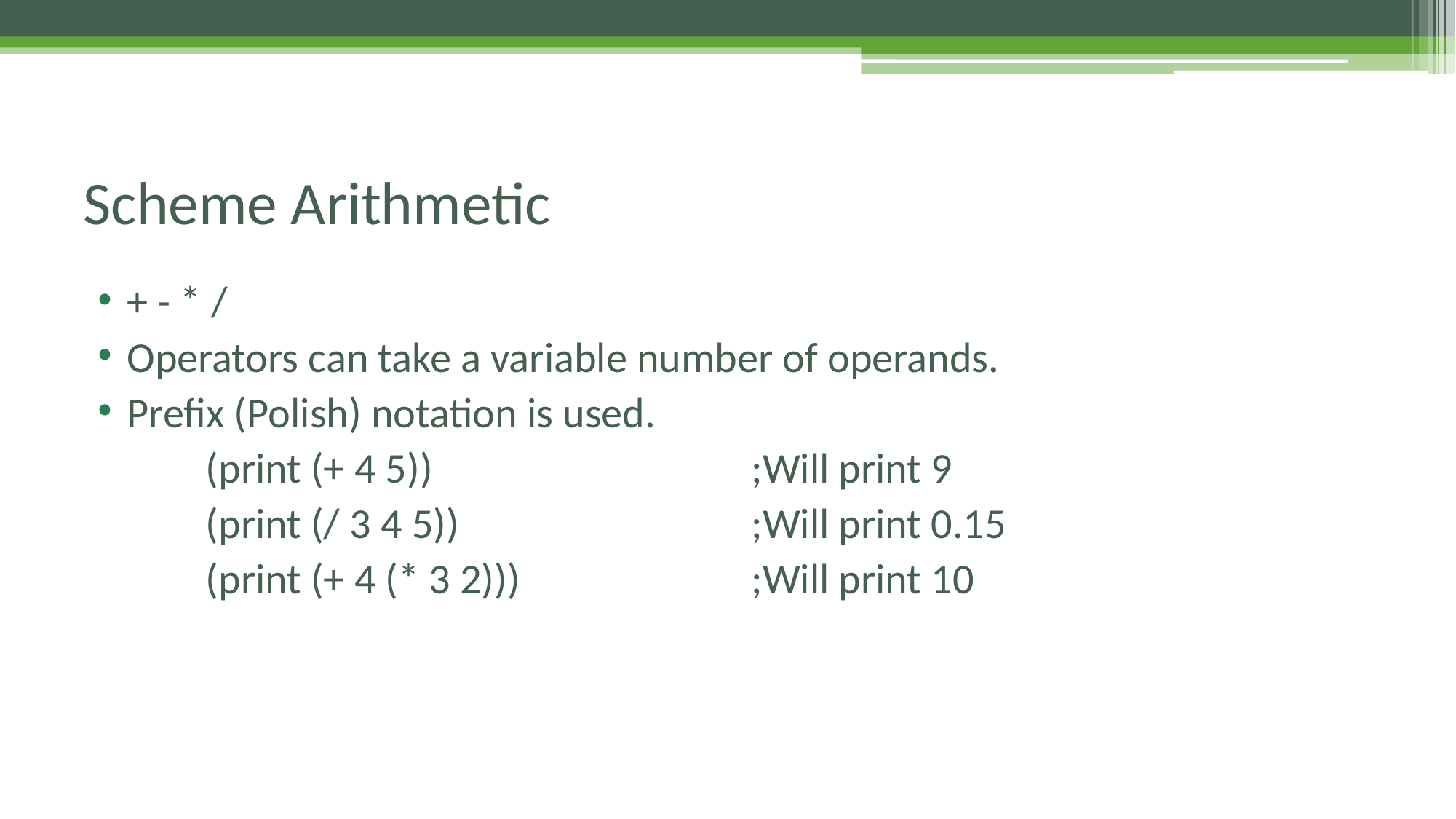

# Scheme Arithmetic
+ - * /
Operators can take a variable number of operands.
Prefix (Polish) notation is used.
	(print (+ 4 5))			;Will print 9
	(print (/ 3 4 5))			;Will print 0.15
	(print (+ 4 (* 3 2)))			;Will print 10